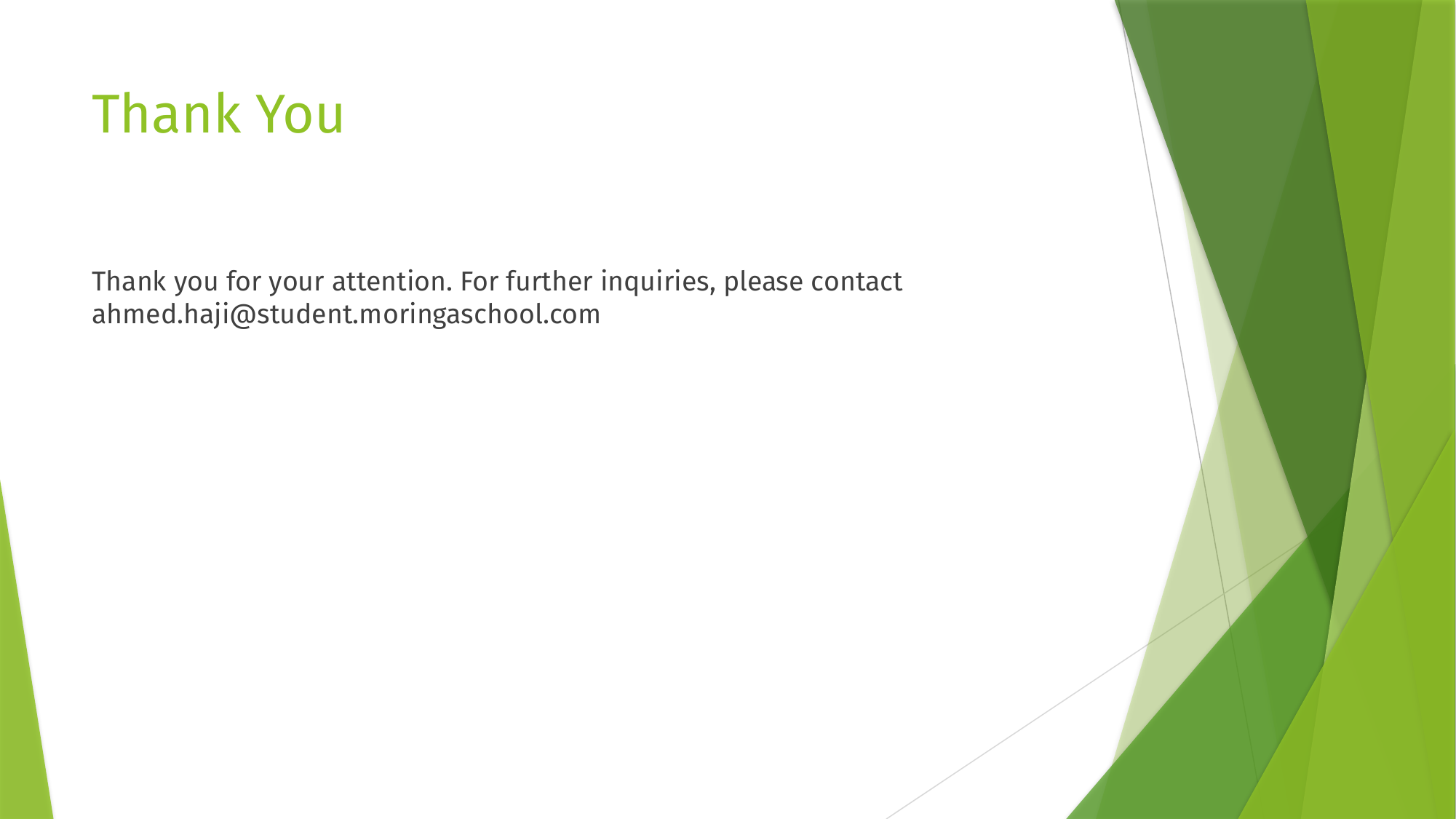

# Thank You
Thank you for your attention. For further inquiries, please contact ahmed.haji@student.moringaschool.com